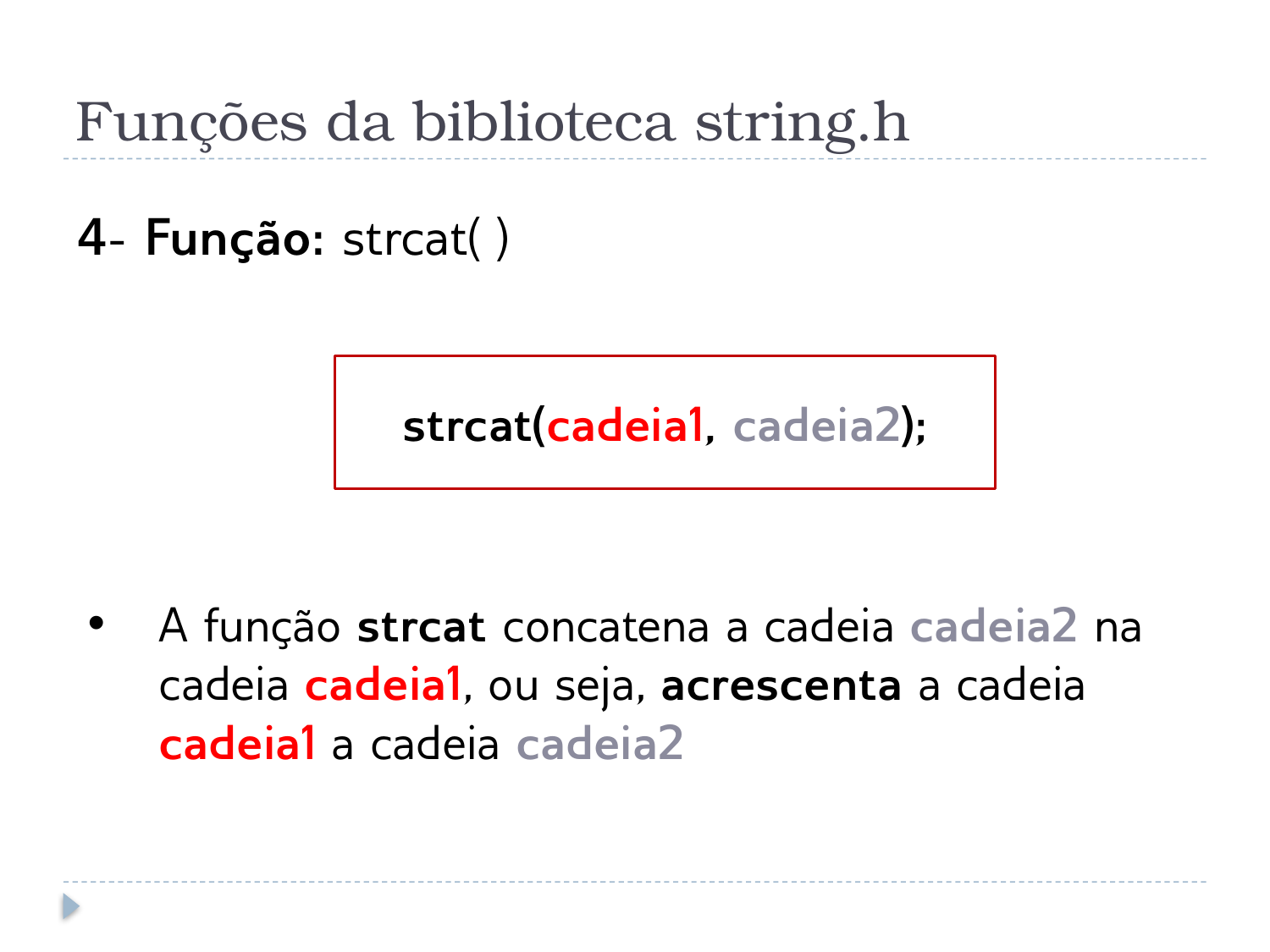

# Funções da biblioteca string.h
4- Função: strcat( )

strcat(cadeia1, cadeia2);

A função strcat concatena a cadeia cadeia2 na cadeia cadeia1, ou seja, acrescenta a cadeia cadeia1 a cadeia cadeia2